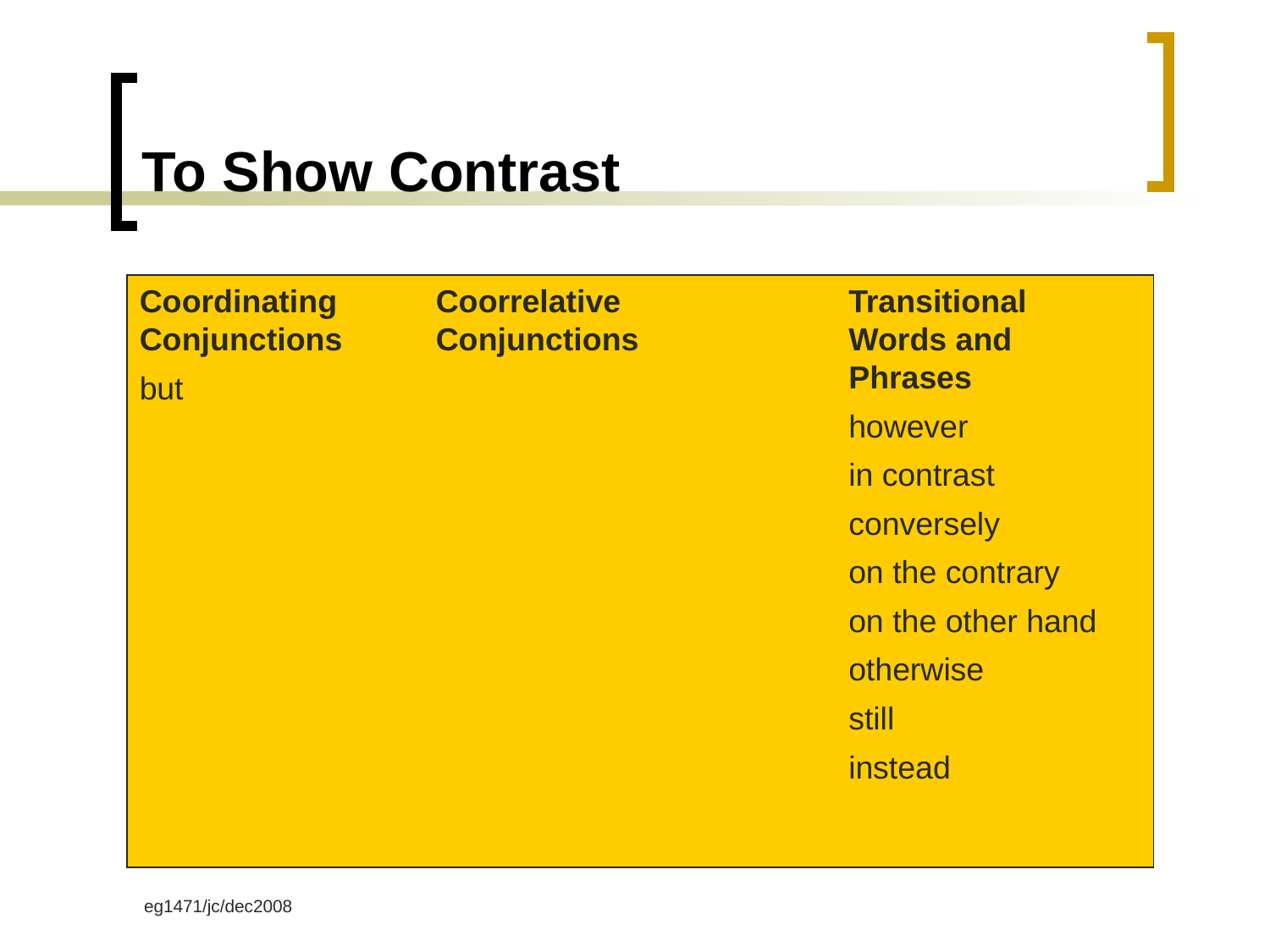

# To Show Contrast

Coordinating Conjunctions
but
Coorrelative Conjunctions

Transitional Words and Phrases
however
in contrast
conversely
on the contrary
on the other hand
otherwise
still
instead

eg1471/jc/dec2008